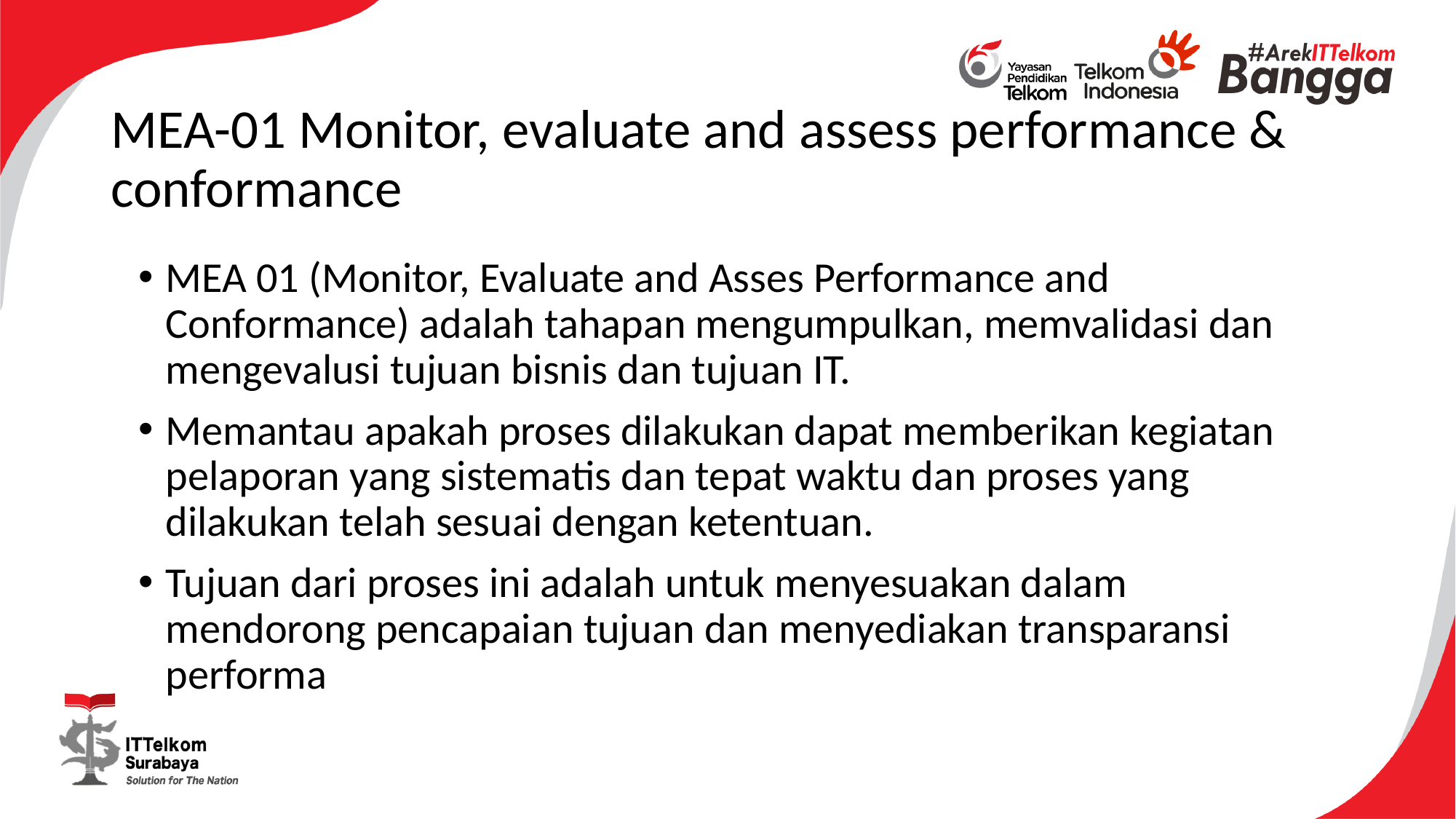

# MEA-01 Monitor, evaluate and assess performance & conformance
MEA 01 (Monitor, Evaluate and Asses Performance and Conformance) adalah tahapan mengumpulkan, memvalidasi dan mengevalusi tujuan bisnis dan tujuan IT.
Memantau apakah proses dilakukan dapat memberikan kegiatan pelaporan yang sistematis dan tepat waktu dan proses yang dilakukan telah sesuai dengan ketentuan.
Tujuan dari proses ini adalah untuk menyesuakan dalam mendorong pencapaian tujuan dan menyediakan transparansi performa